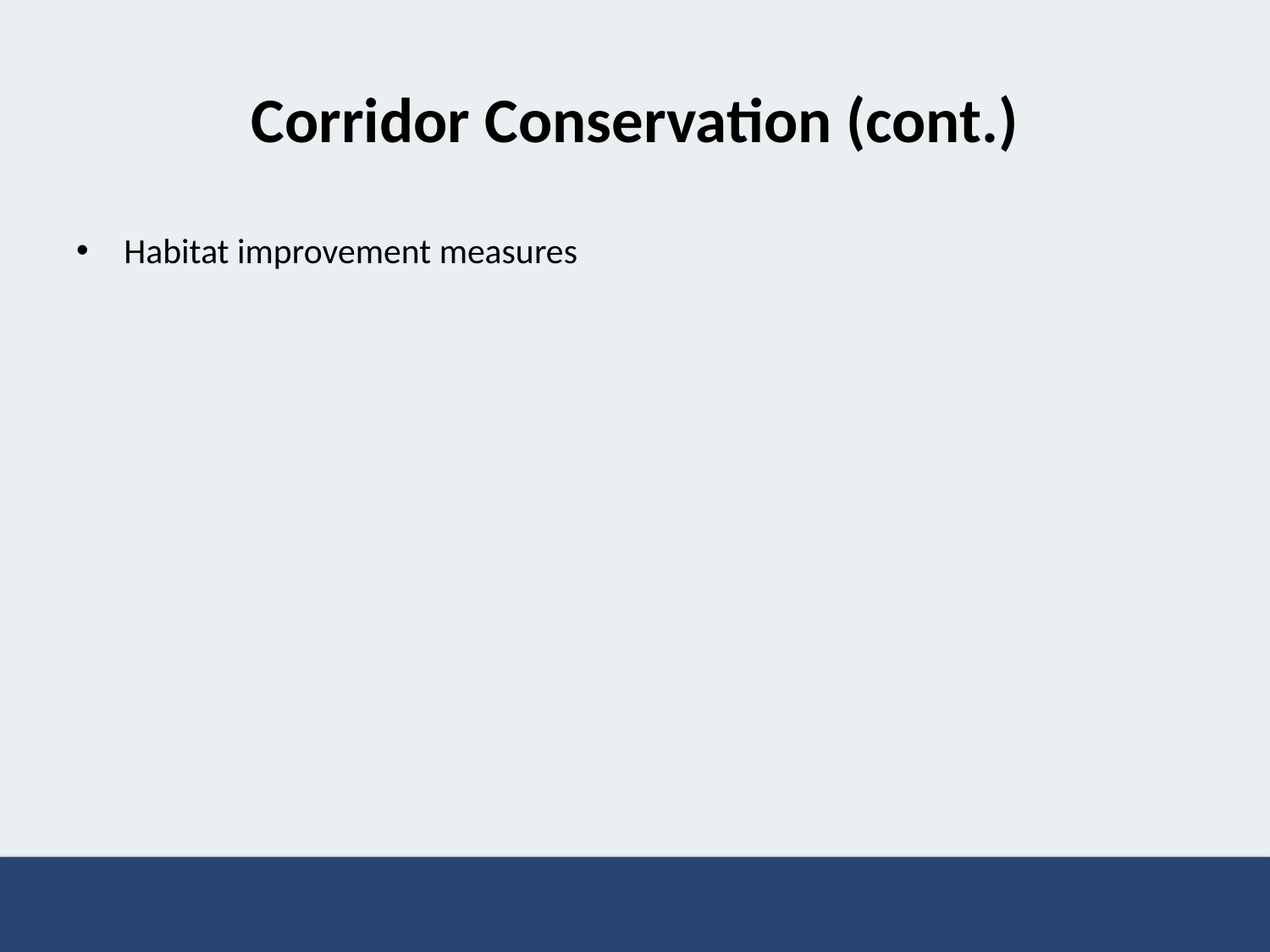

# Corridor Conservation (cont.)
Habitat improvement measures